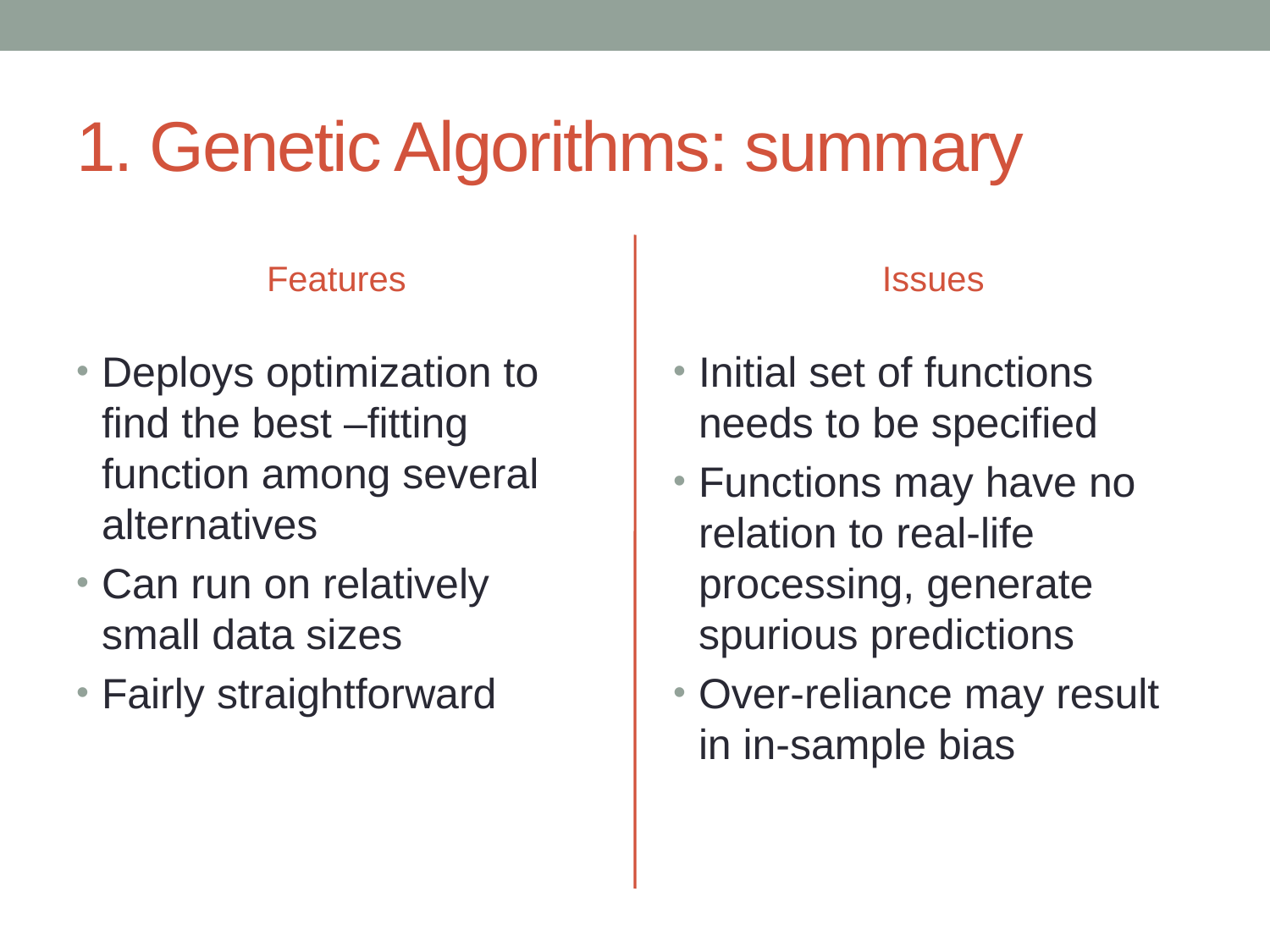

# 1. Genetic Algorithms: summary
Features
Issues
Deploys optimization to find the best –fitting function among several alternatives
Can run on relatively small data sizes
Fairly straightforward

Initial set of functions needs to be specified
Functions may have no relation to real-life processing, generate spurious predictions
Over-reliance may result in in-sample bias